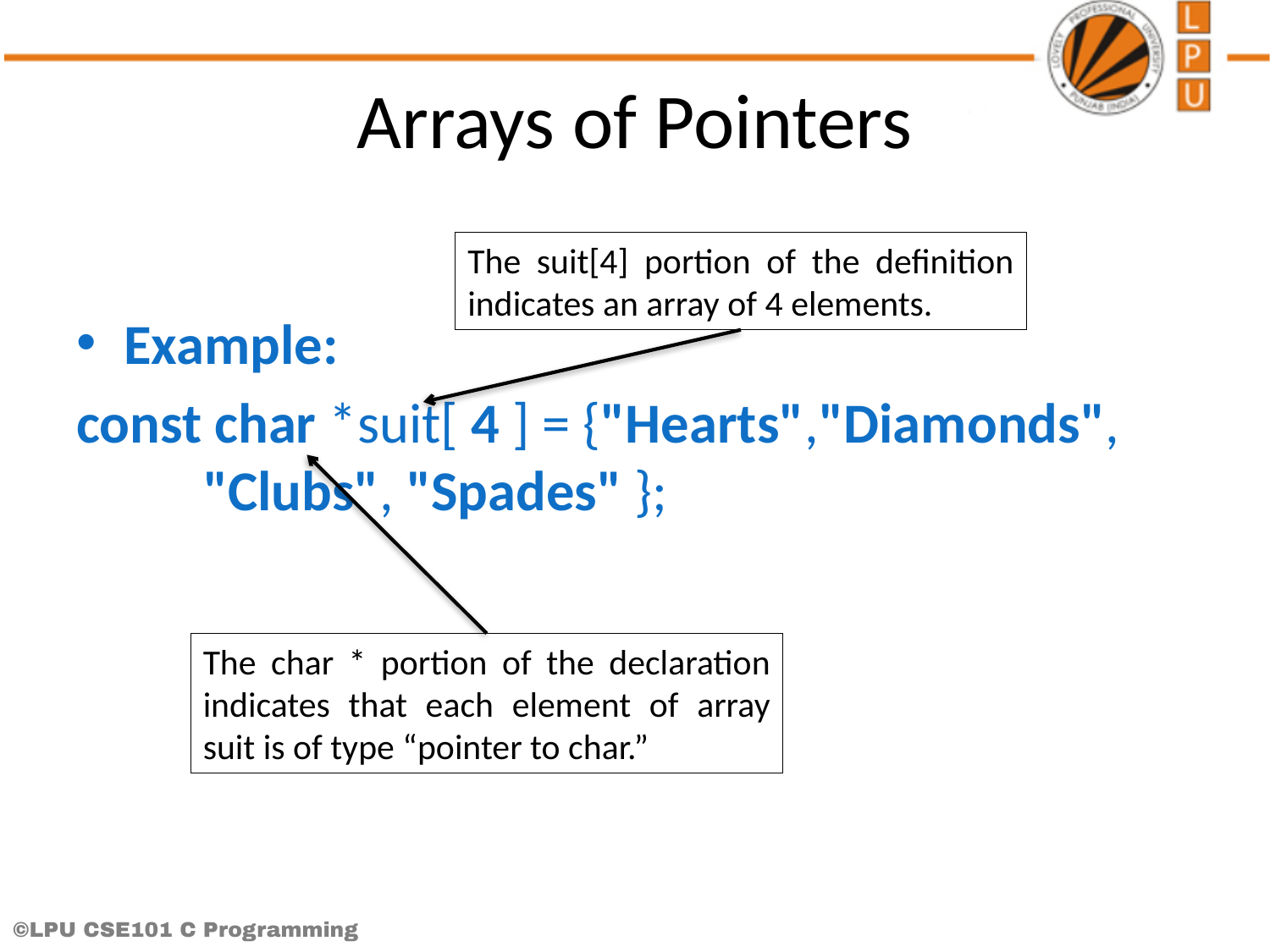

# Arrays of Pointers

Example:
const char *suit[ 4 ] = {"Hearts","Diamonds", 	"Clubs", "Spades" };
The suit[4] portion of the definition indicates an array of 4 elements.
The char * portion of the declaration indicates that each element of array suit is of type “pointer to char.”